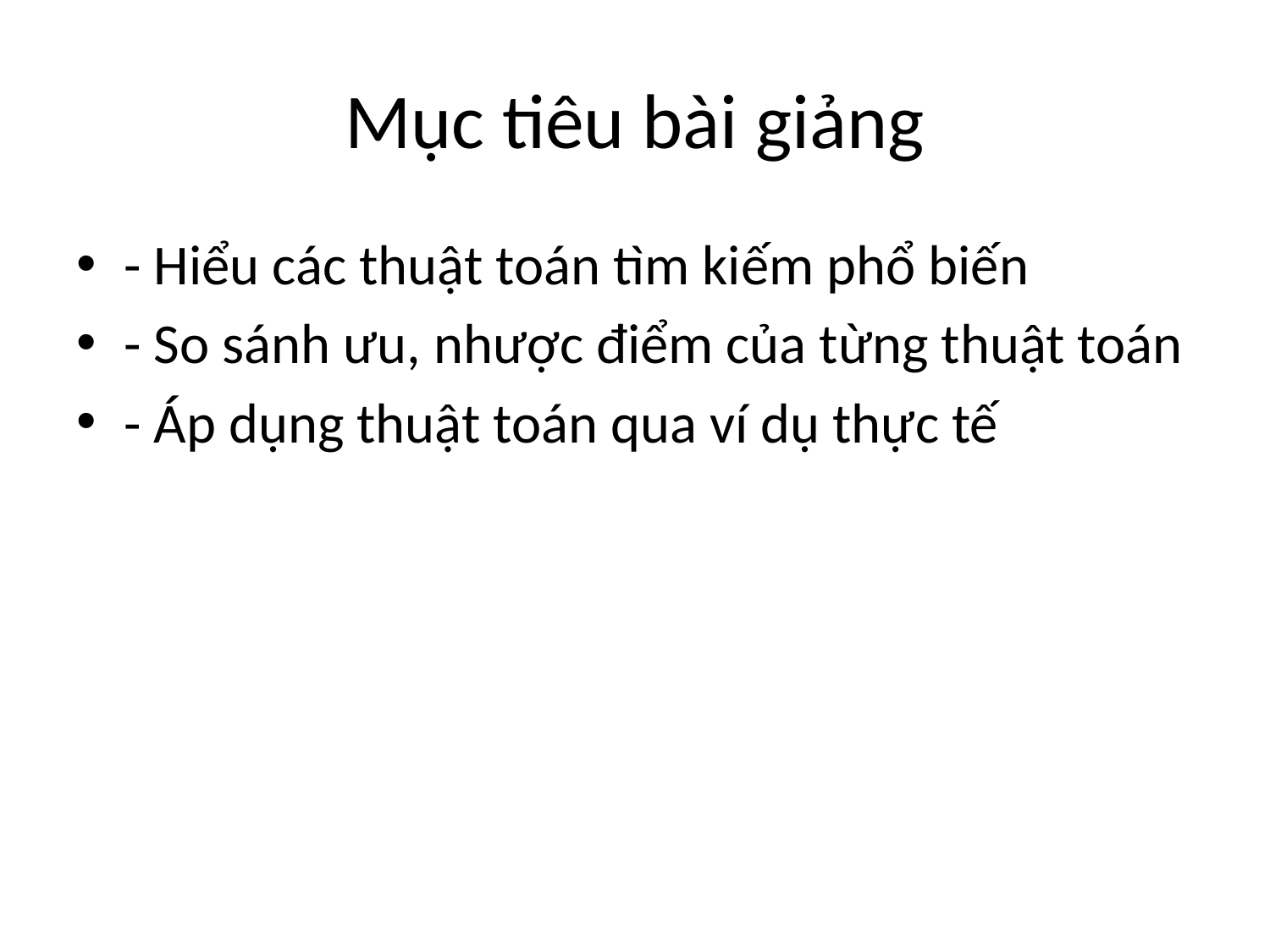

# Mục tiêu bài giảng
- Hiểu các thuật toán tìm kiếm phổ biến
- So sánh ưu, nhược điểm của từng thuật toán
- Áp dụng thuật toán qua ví dụ thực tế